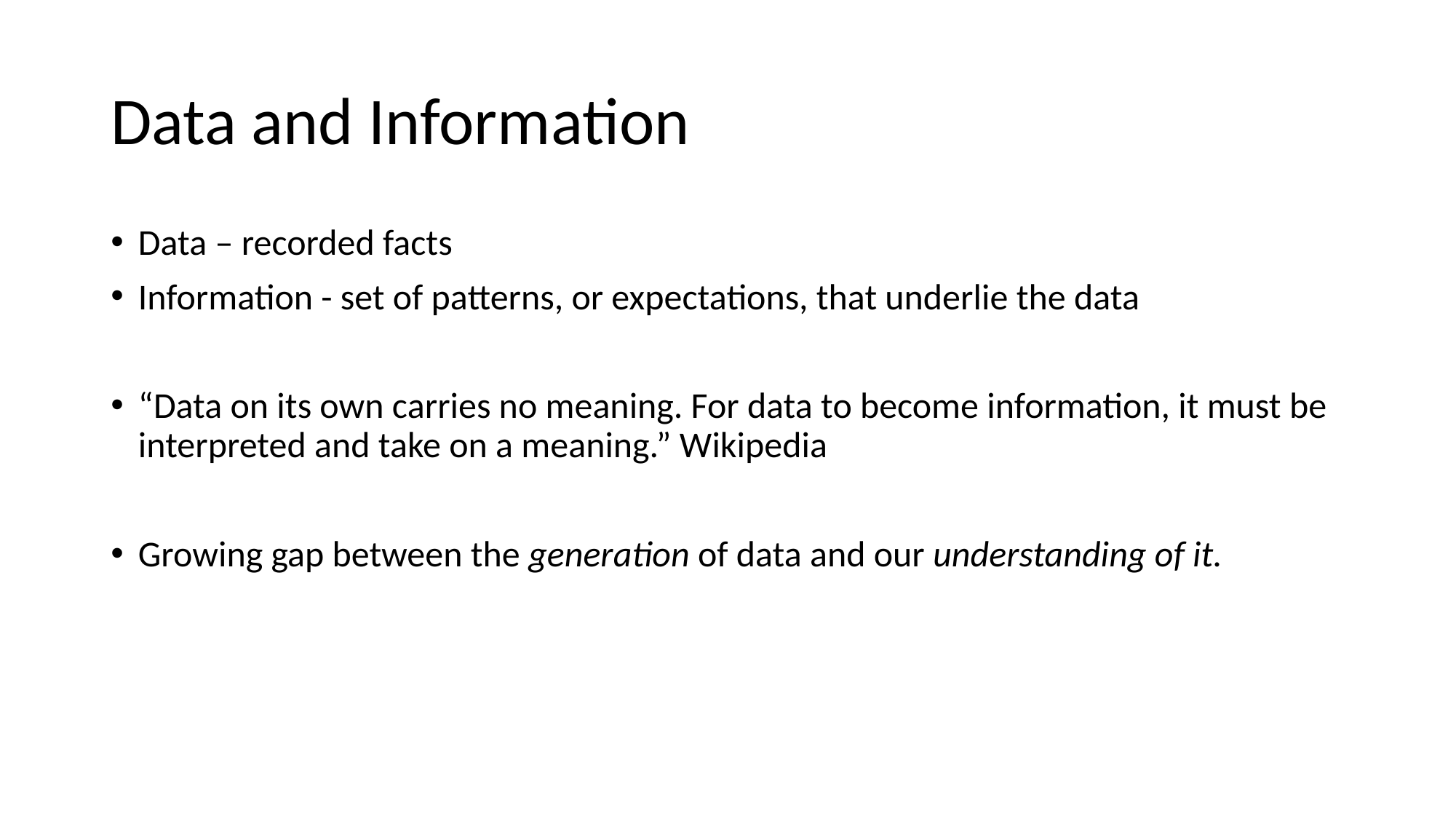

# Data and Information
Data – recorded facts
Information - set of patterns, or expectations, that underlie the data

“Data on its own carries no meaning. For data to become information, it must be interpreted and take on a meaning.” Wikipedia

Growing gap between the generation of data and our understanding of it.